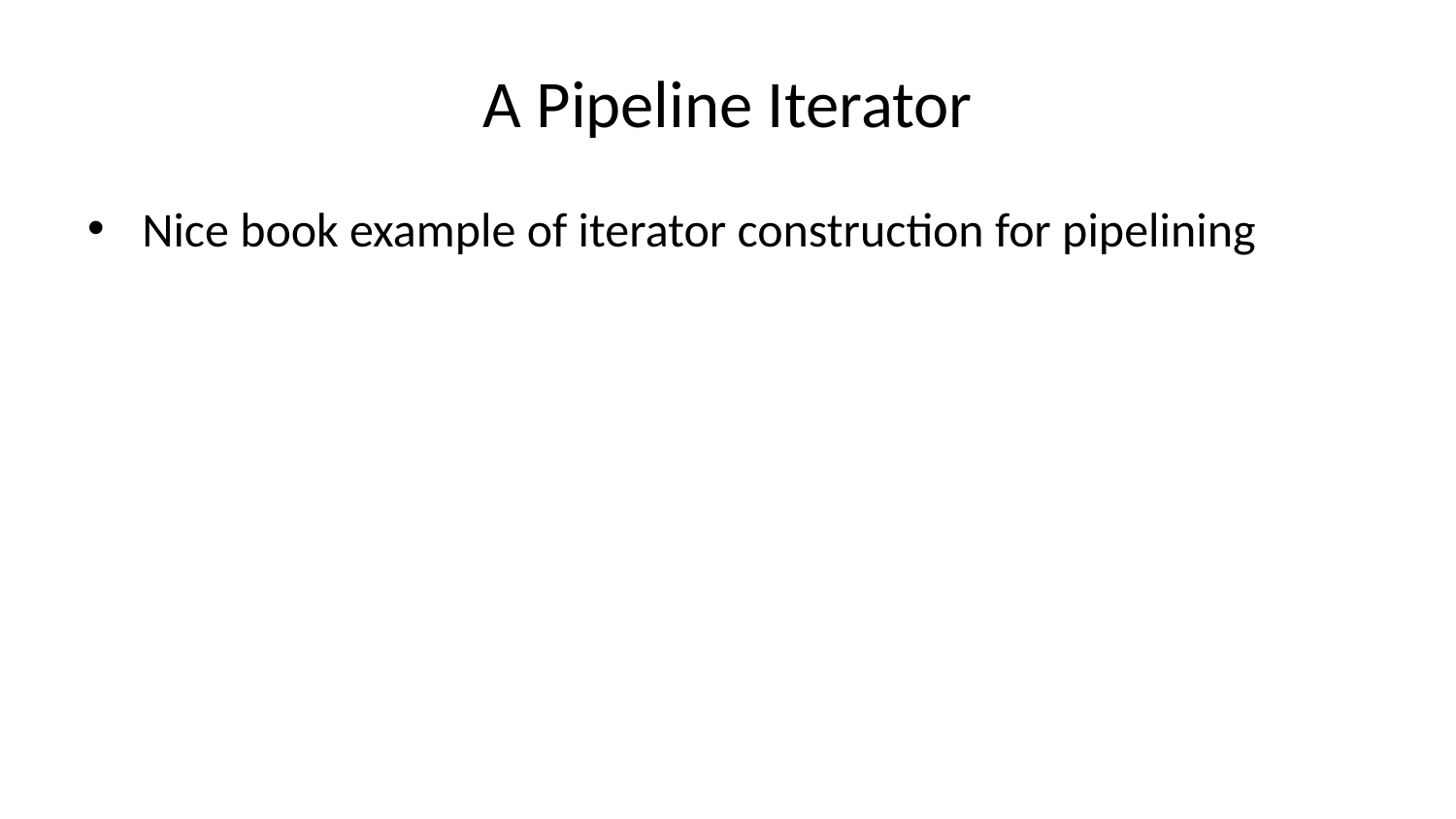

# A Pipeline Iterator
Nice book example of iterator construction for pipelining